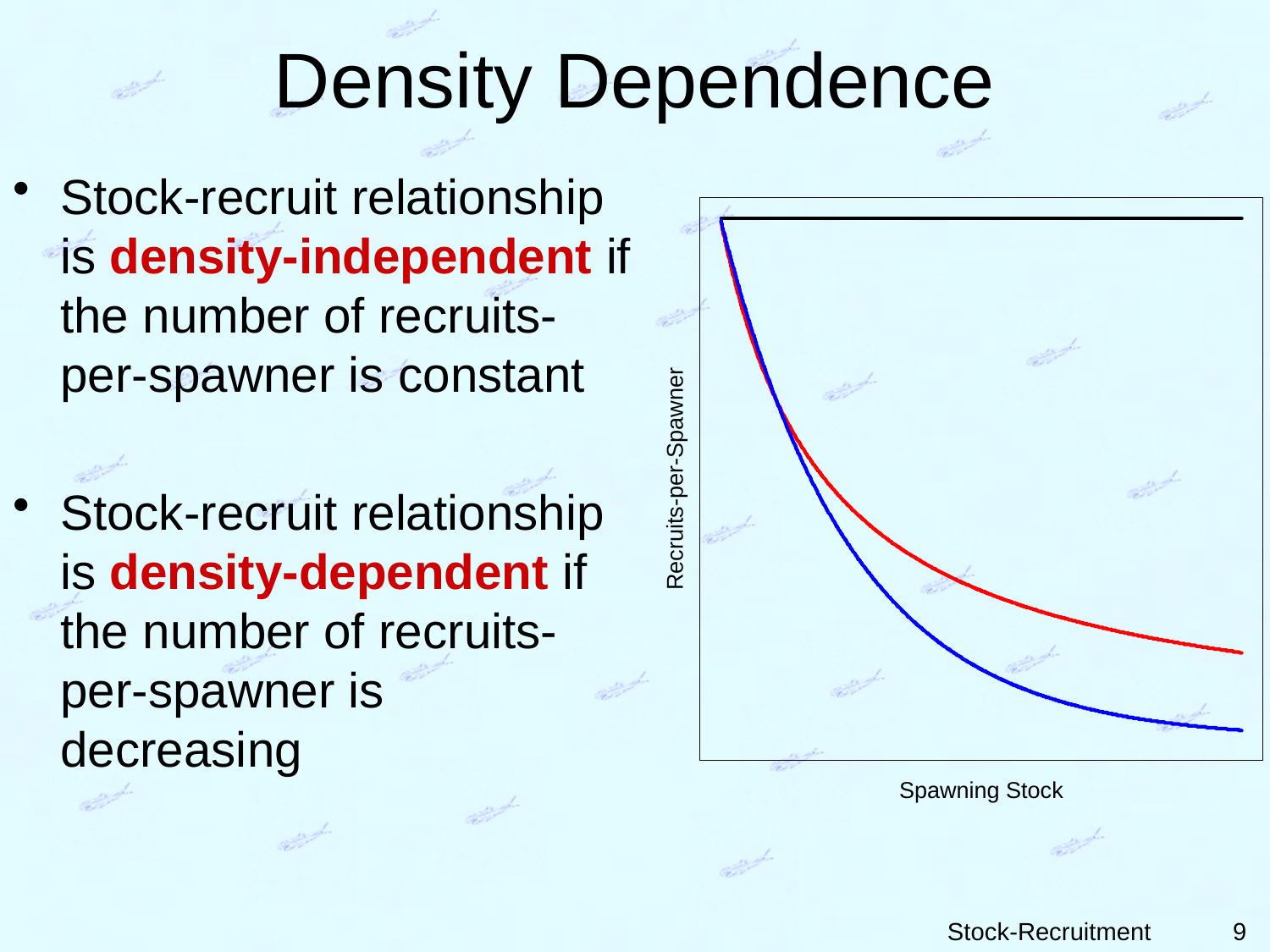

# Density Dependence
Stock-recruit relationship is density-independent if the number of recruits-per-spawner is constant

Stock-recruit relationship is density-dependent if the number of recruits-per-spawner is decreasing

Recruits-per-Spawner
Spawning Stock
9
Stock-Recruitment